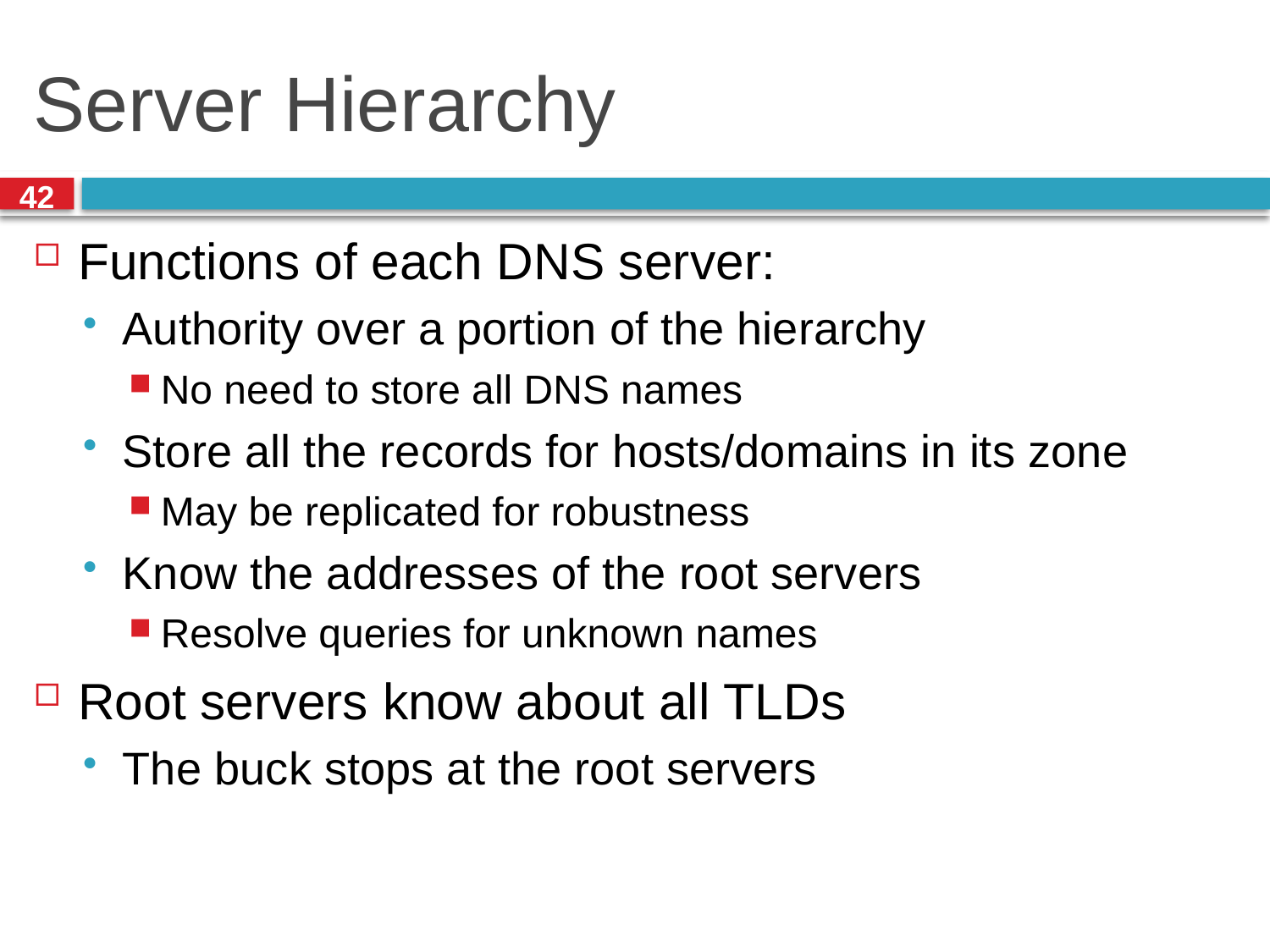

# Server Hierarchy
42
Functions of each DNS server:
Authority over a portion of the hierarchy
No need to store all DNS names
Store all the records for hosts/domains in its zone
May be replicated for robustness
Know the addresses of the root servers
Resolve queries for unknown names
Root servers know about all TLDs
The buck stops at the root servers